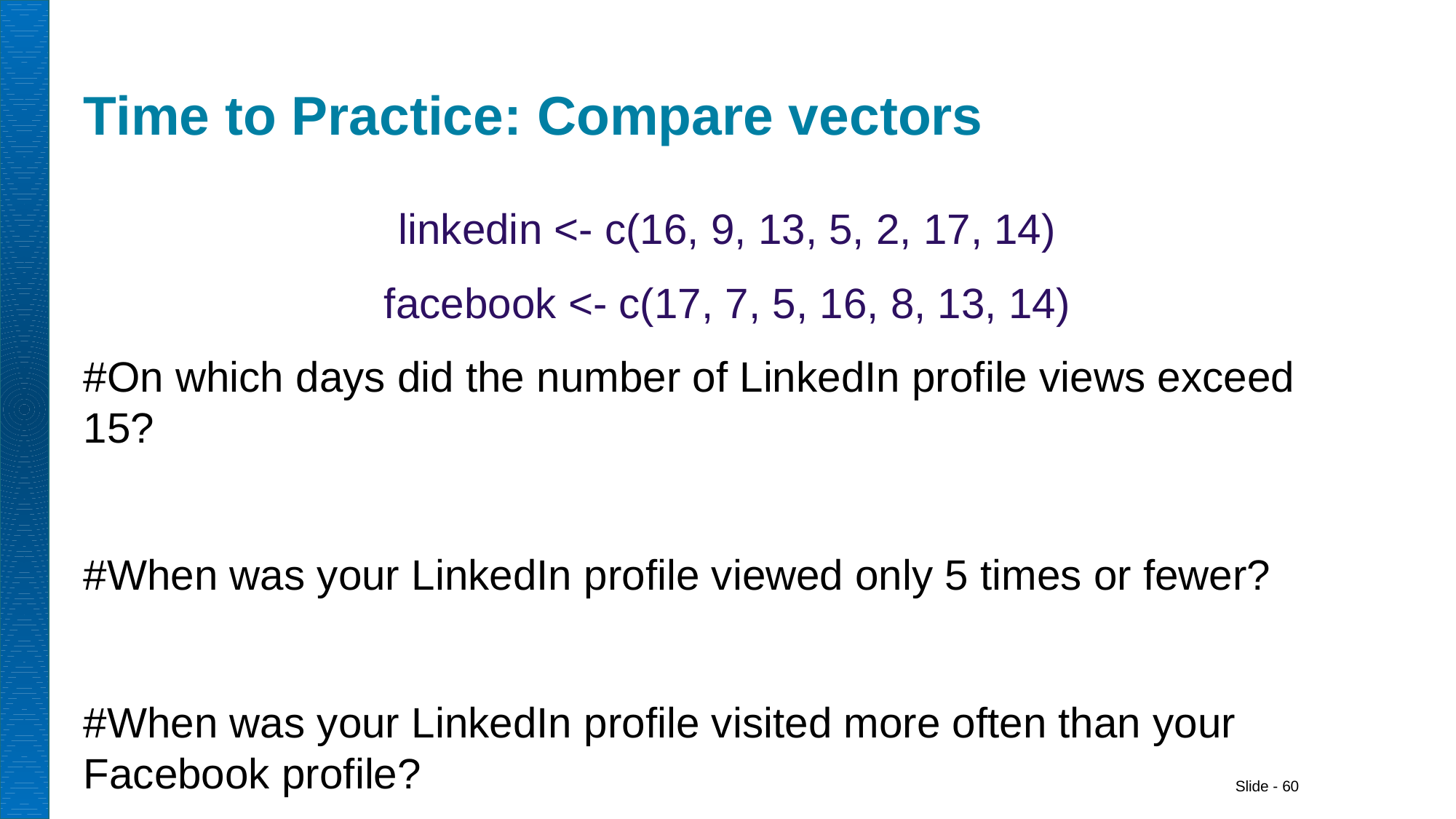

# Time to Practice: Compare vectors
linkedin <- c(16, 9, 13, 5, 2, 17, 14)
facebook <- c(17, 7, 5, 16, 8, 13, 14)
#On which days did the number of LinkedIn profile views exceed 15?

#When was your LinkedIn profile viewed only 5 times or fewer?

#When was your LinkedIn profile visited more often than your Facebook profile?